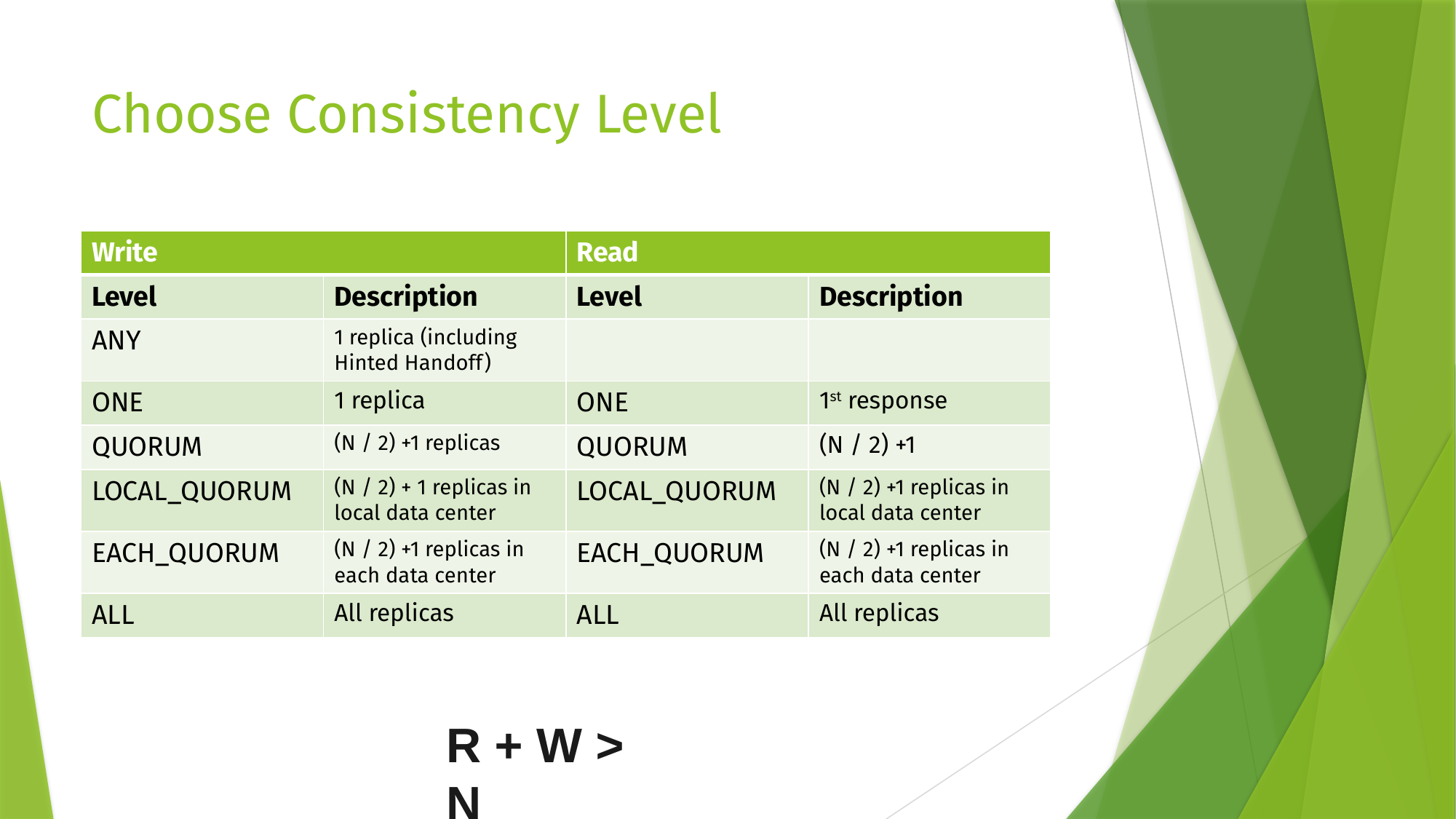

# Choose Consistency Level
| Write |  | Read |  |
| --- | --- | --- | --- |
| Level | Description | Level | Description |
| ANY | 1 replica (including Hinted Handoff) |  |  |
| ONE | 1 replica | ONE | 1st response |
| QUORUM | (N / 2) +1 replicas | QUORUM | (N / 2) +1 |
| LOCAL\_QUORUM | (N / 2) + 1 replicas in local data center | LOCAL\_QUORUM | (N / 2) +1 replicas in local data center |
| EACH\_QUORUM | (N / 2) +1 replicas in each data center | EACH\_QUORUM | (N / 2) +1 replicas in each data center |
| ALL | All replicas | ALL | All replicas |
R + W > N